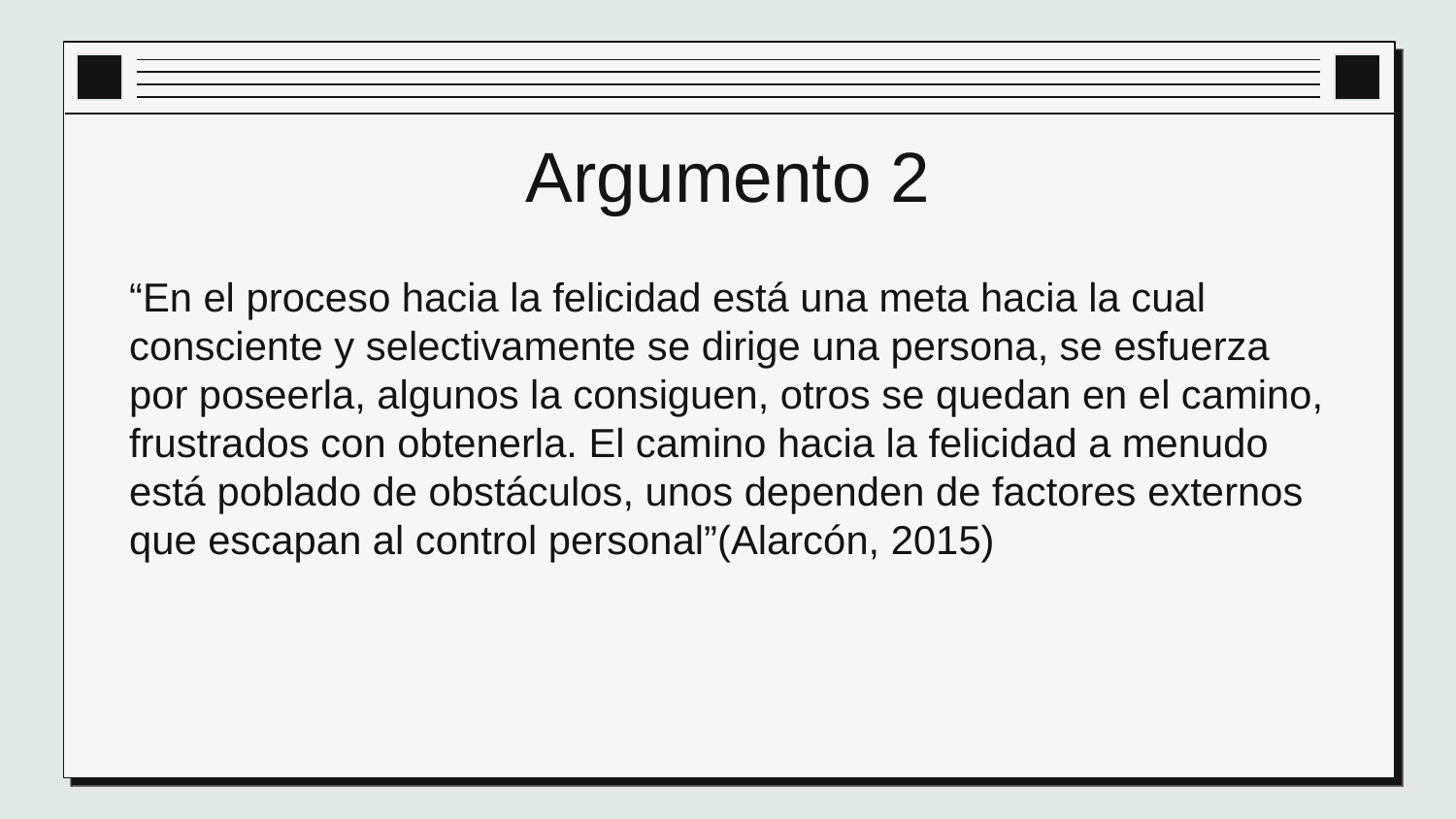

# Argumento 2
“En el proceso hacia la felicidad está una meta hacia la cual consciente y selectivamente se dirige una persona, se esfuerza por poseerla, algunos la consiguen, otros se quedan en el camino, frustrados con obtenerla. El camino hacia la felicidad a menudo está poblado de obstáculos, unos dependen de factores externos que escapan al control personal”(Alarcón, 2015)